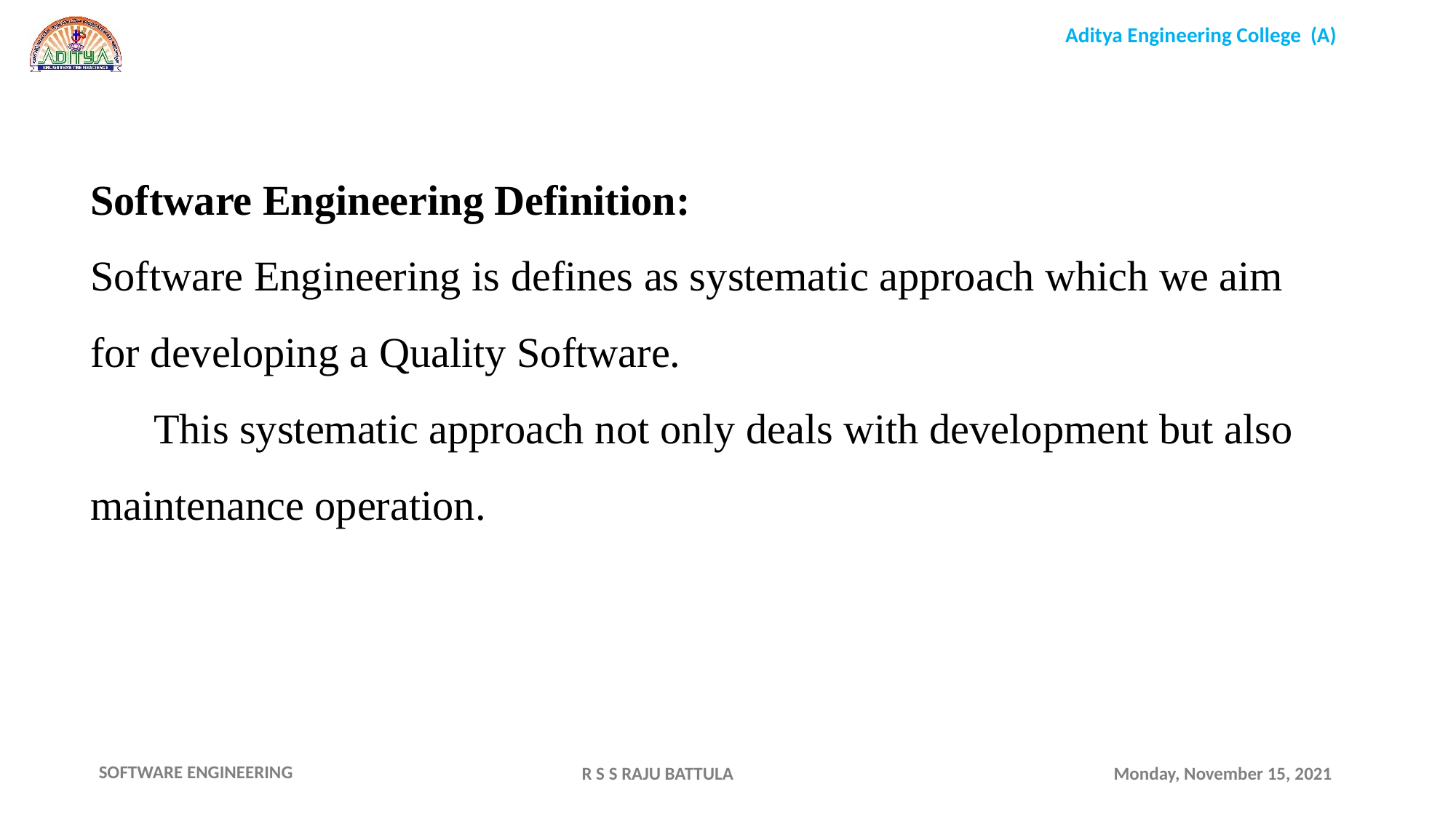

Software Engineering Definition:
Software Engineering is defines as systematic approach which we aim for developing a Quality Software.
      This systematic approach not only deals with development but also maintenance operation.
R S S RAJU BATTULA
Monday, November 15, 2021